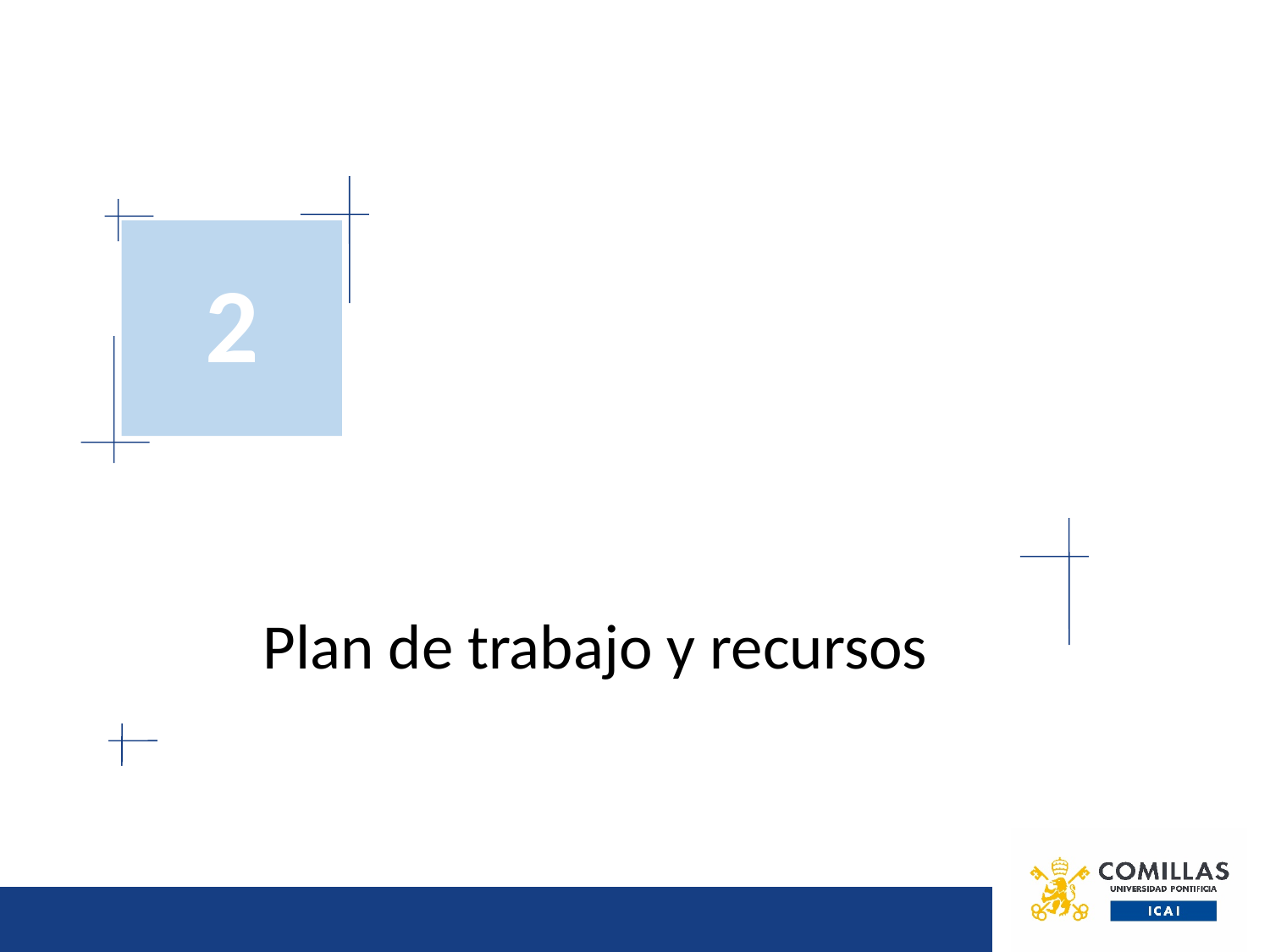

# 2
Plan de trabajo y recursos